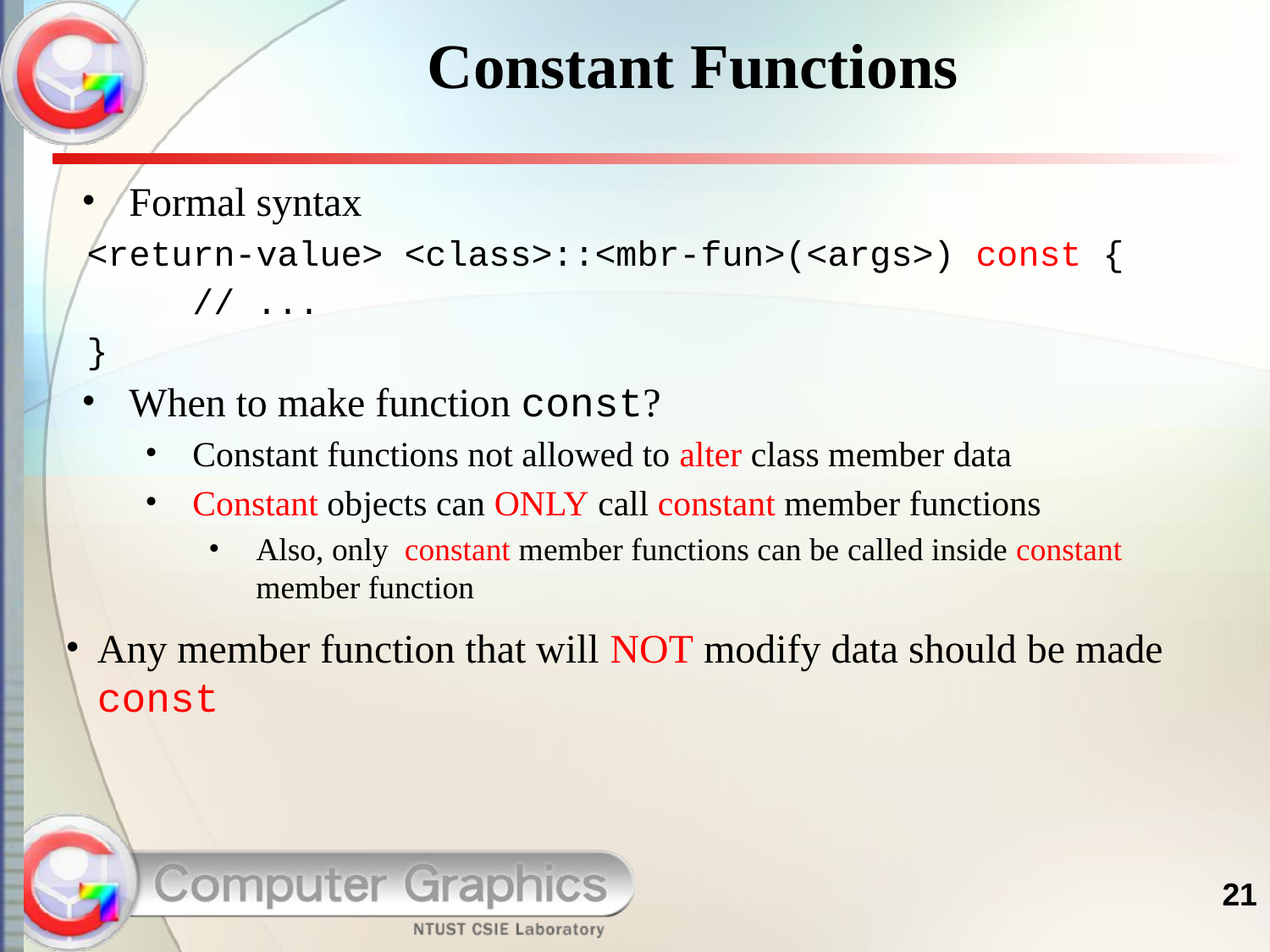

# Constant Functions
Formal syntax
 <return-value> <class>::<mbr-fun>(<args>) const {
 	// ...
 }
When to make function const?
Constant functions not allowed to alter class member data
Constant objects can ONLY call constant member functions
Also, only  constant member functions can be called inside constant member function
Any member function that will NOT modify data should be made const

21